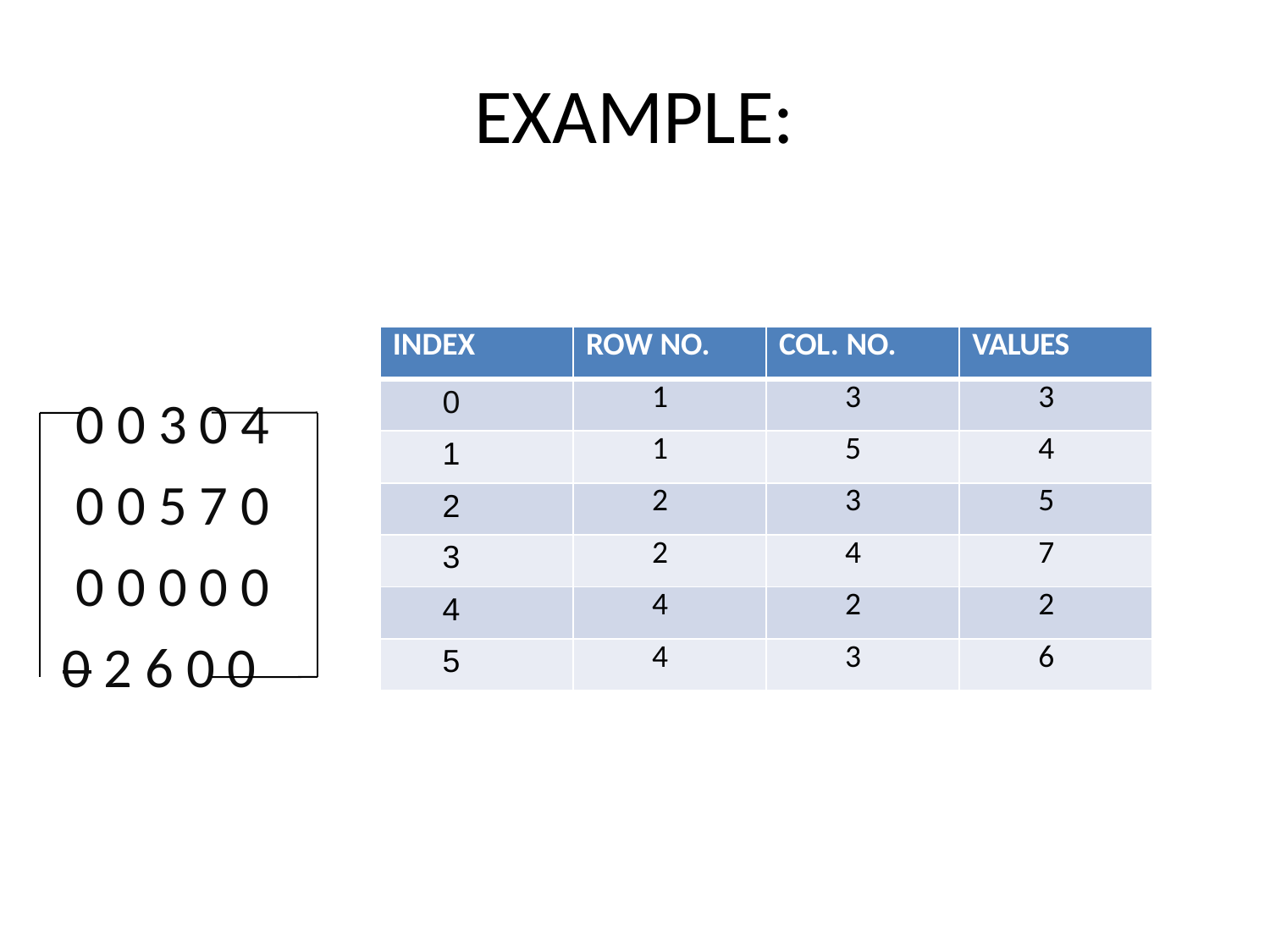

# EXAMPLE:
| INDEX | ROW NO. | COL. NO. | VALUES |
| --- | --- | --- | --- |
| 0 | 1 | 3 | 3 |
| 1 | 1 | 5 | 4 |
| 2 | 2 | 3 | 5 |
| 3 | 2 | 4 | 7 |
| 4 | 4 | 2 | 2 |
| 5 | 4 | 3 | 6 |
0 0 3 0 4
0 0 5 7 0
0 0 0 0 0
0 2 6 0 0